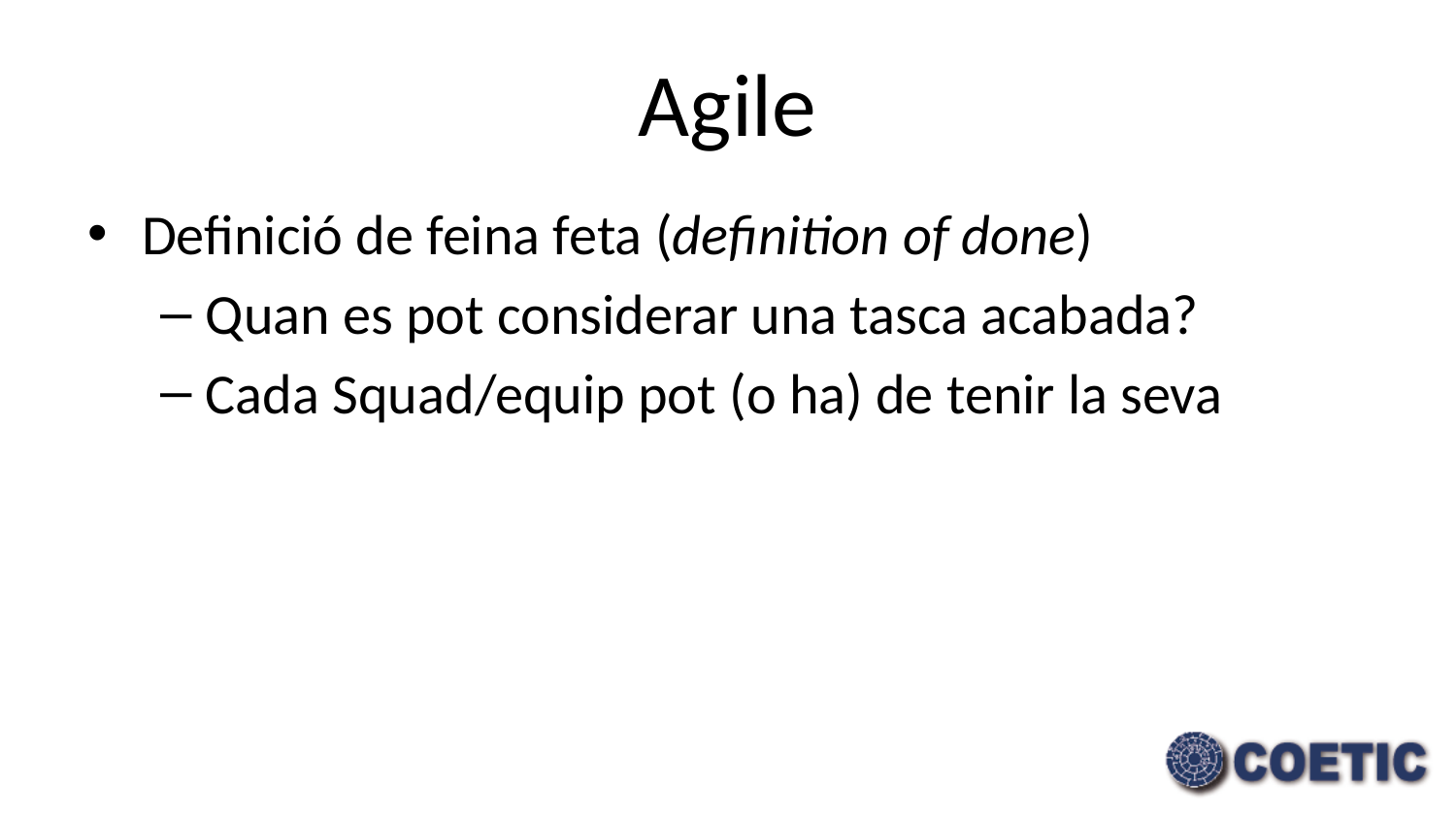

# Agile
Definició de feina feta (definition of done)
Quan es pot considerar una tasca acabada?
Cada Squad/equip pot (o ha) de tenir la seva